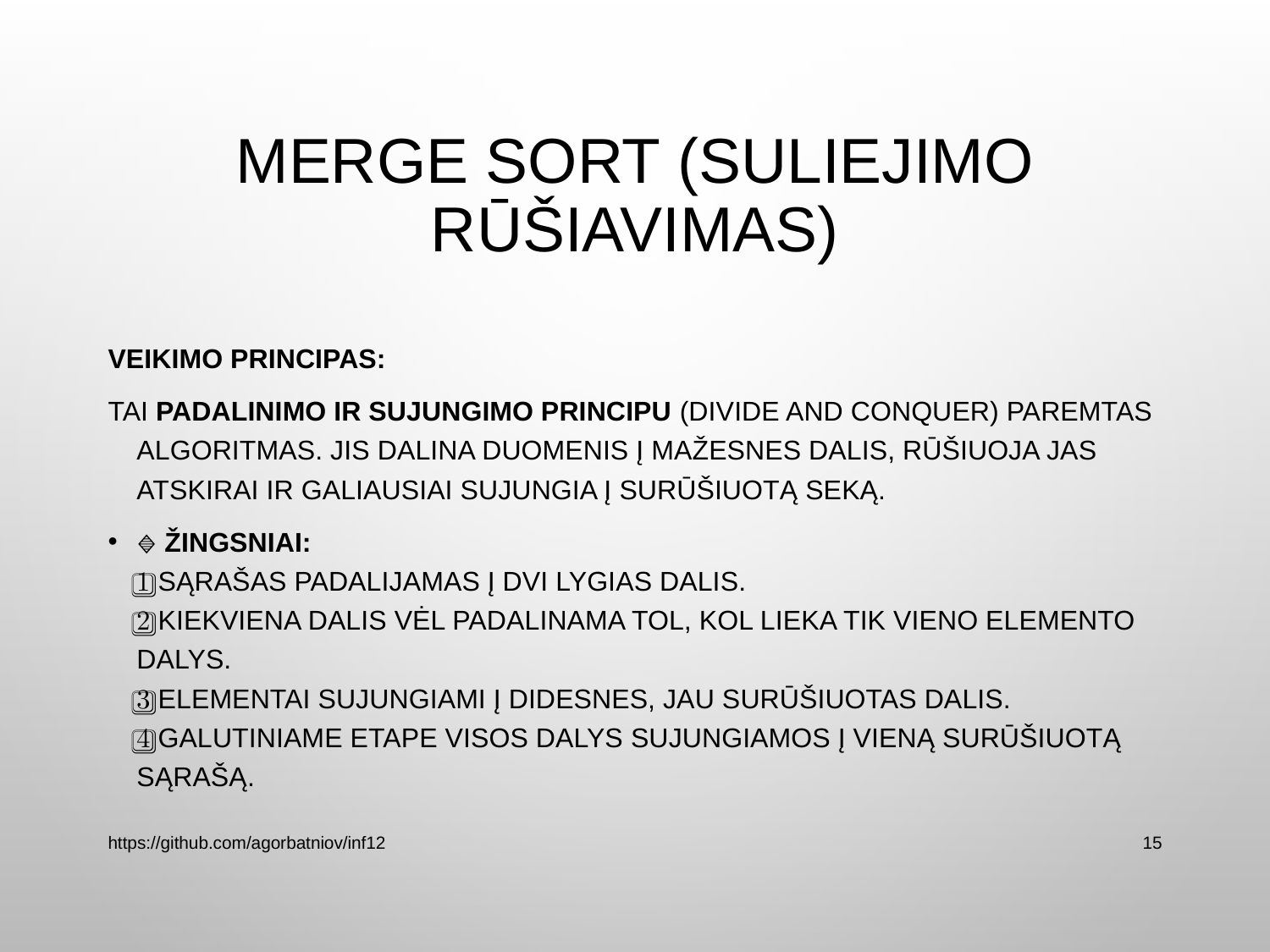

# Merge Sort (Suliejimo rūšiavimas)
Veikimo principas:
Tai padalinimo ir sujungimo principu (Divide and Conquer) paremtas algoritmas. Jis dalina duomenis į mažesnes dalis, rūšiuoja jas atskirai ir galiausiai sujungia į surūšiuotą seką.
🔹 Žingsniai:
1️⃣ Sąrašas padalijamas į dvi lygias dalis.
2️⃣ Kiekviena dalis vėl padalinama tol, kol lieka tik vieno elemento dalys.
3️⃣ Elementai sujungiami į didesnes, jau surūšiuotas dalis.
4️⃣ Galutiniame etape visos dalys sujungiamos į vieną surūšiuotą sąrašą.
https://github.com/agorbatniov/inf12
15